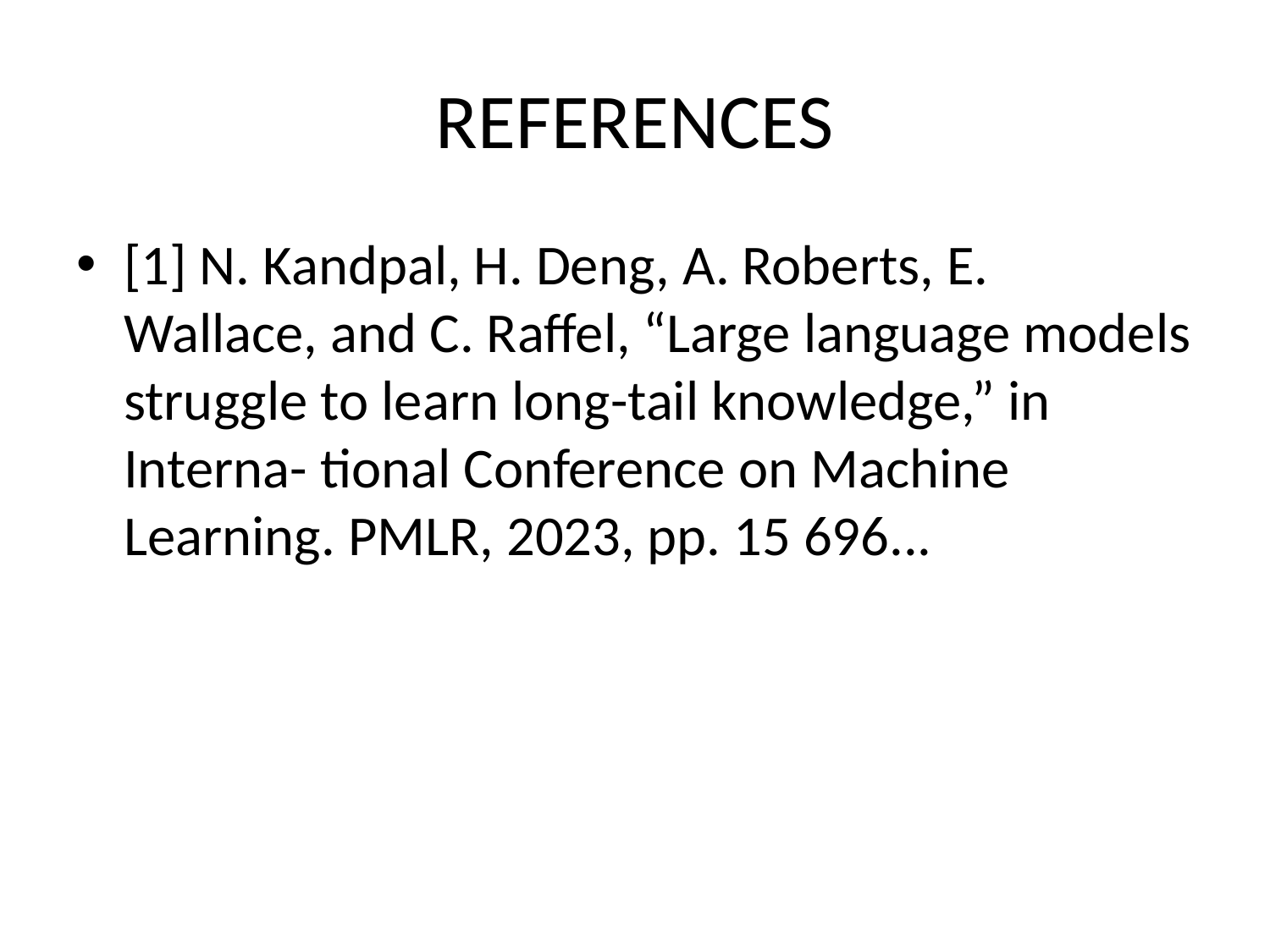

# REFERENCES
[1] N. Kandpal, H. Deng, A. Roberts, E. Wallace, and C. Raffel, “Large language models struggle to learn long-tail knowledge,” in Interna- tional Conference on Machine Learning. PMLR, 2023, pp. 15 696...